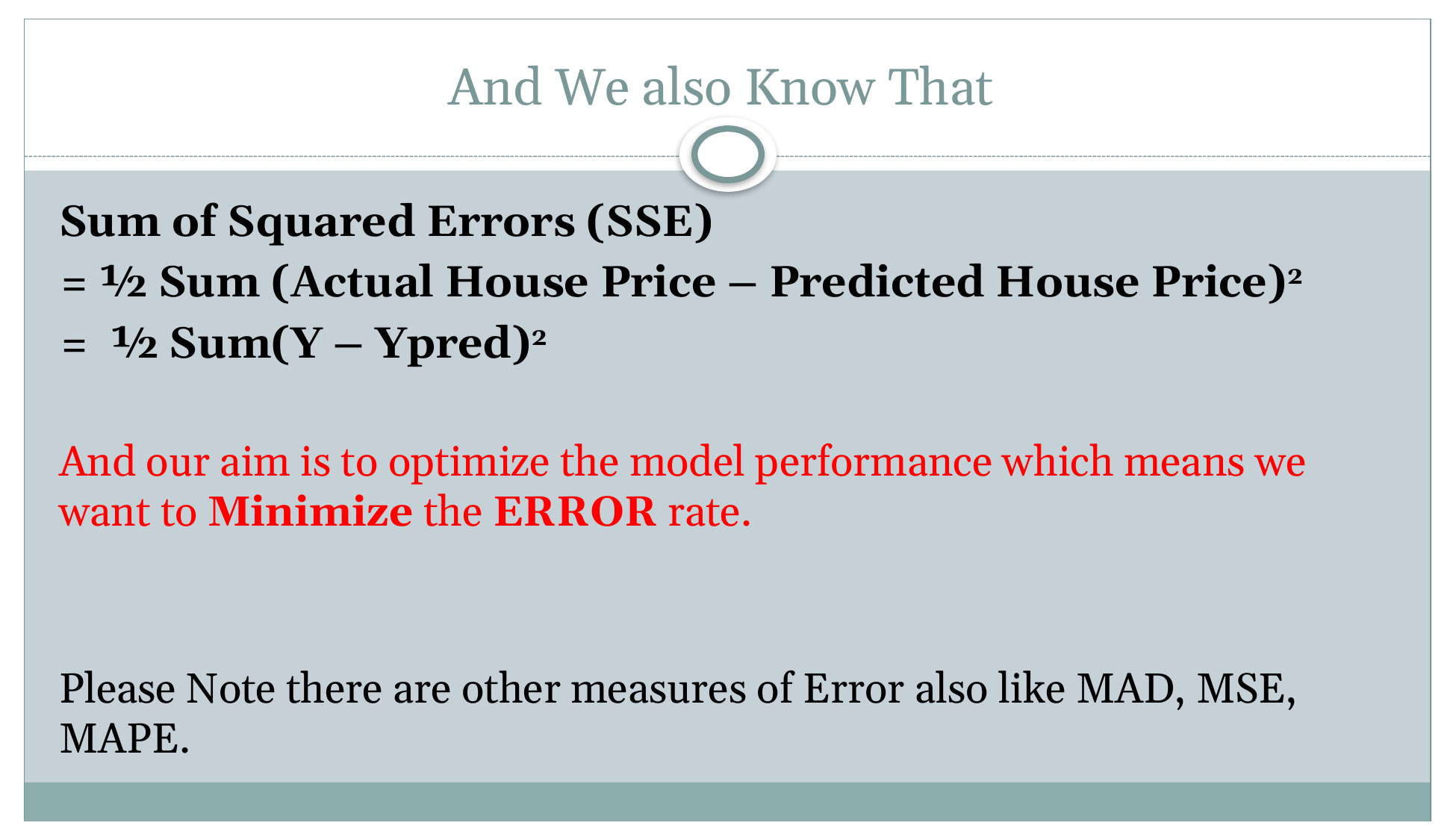

# And We also Know That
Sum of Squared Errors (SSE)
= ½ Sum (Actual House Price – Predicted House Price)2
=  ½ Sum(Y – Ypred)2

And our aim is to optimize the model performance which means we want to Minimize the ERROR rate.

Please Note there are other measures of Error also like MAD, MSE, MAPE.